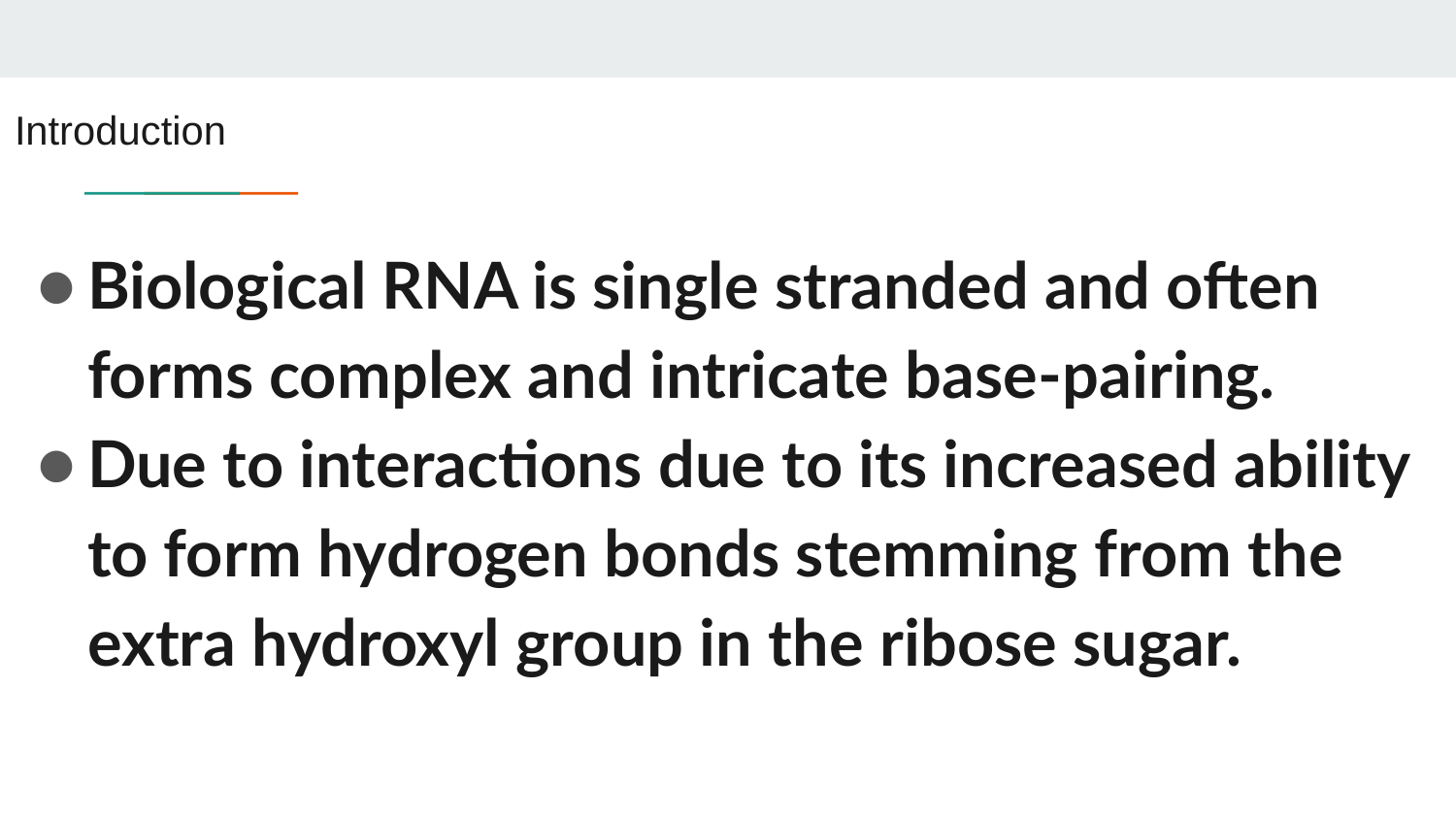

# Introduction
Biological RNA is single stranded and often forms complex and intricate base-pairing.
Due to interactions due to its increased ability to form hydrogen bonds stemming from the extra hydroxyl group in the ribose sugar.